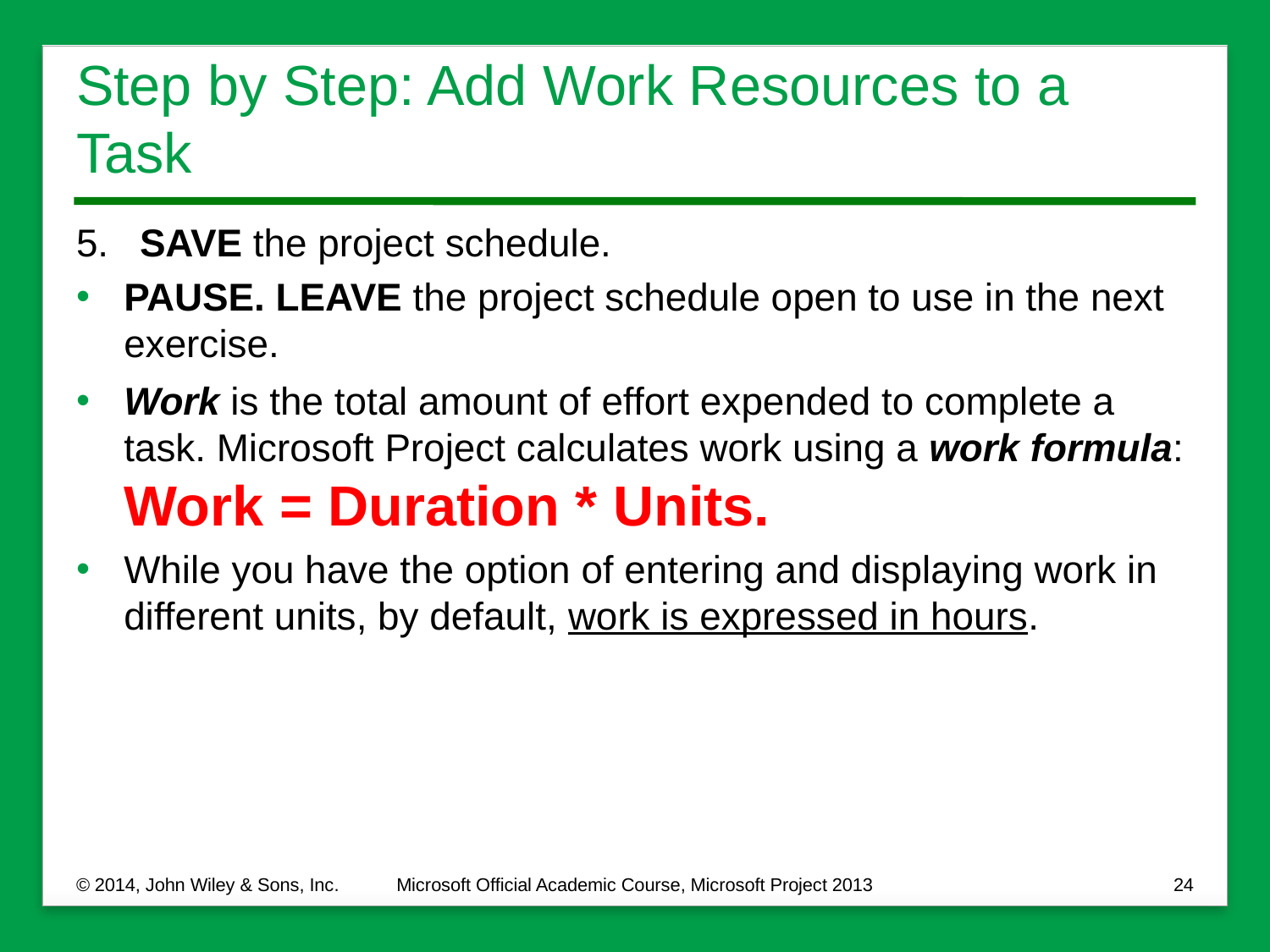

# Step by Step: Add Work Resources to a Task
5.	SAVE the project schedule.
PAUSE. LEAVE the project schedule open to use in the next exercise.
Work is the total amount of effort expended to complete a task. Microsoft Project calculates work using a work formula: Work = Duration * Units.
While you have the option of entering and displaying work in different units, by default, work is expressed in hours.
© 2014, John Wiley & Sons, Inc.
Microsoft Official Academic Course, Microsoft Project 2013
24